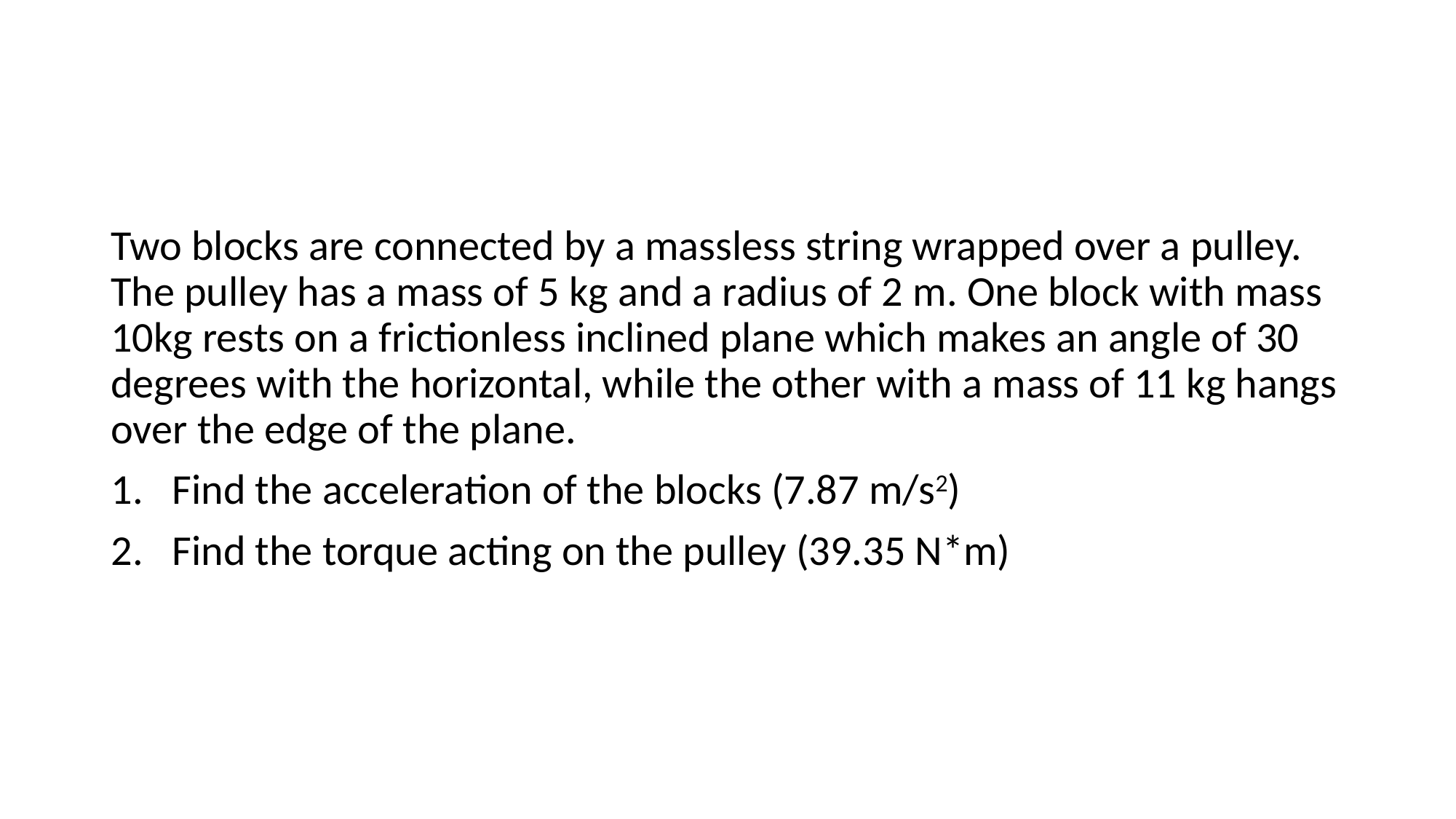

Two blocks are connected by a massless string wrapped over a pulley. The pulley has a mass of 5 kg and a radius of 2 m. One block with mass 10kg rests on a frictionless inclined plane which makes an angle of 30 degrees with the horizontal, while the other with a mass of 11 kg hangs over the edge of the plane.
Find the acceleration of the blocks (7.87 m/s2)
Find the torque acting on the pulley (39.35 N*m)